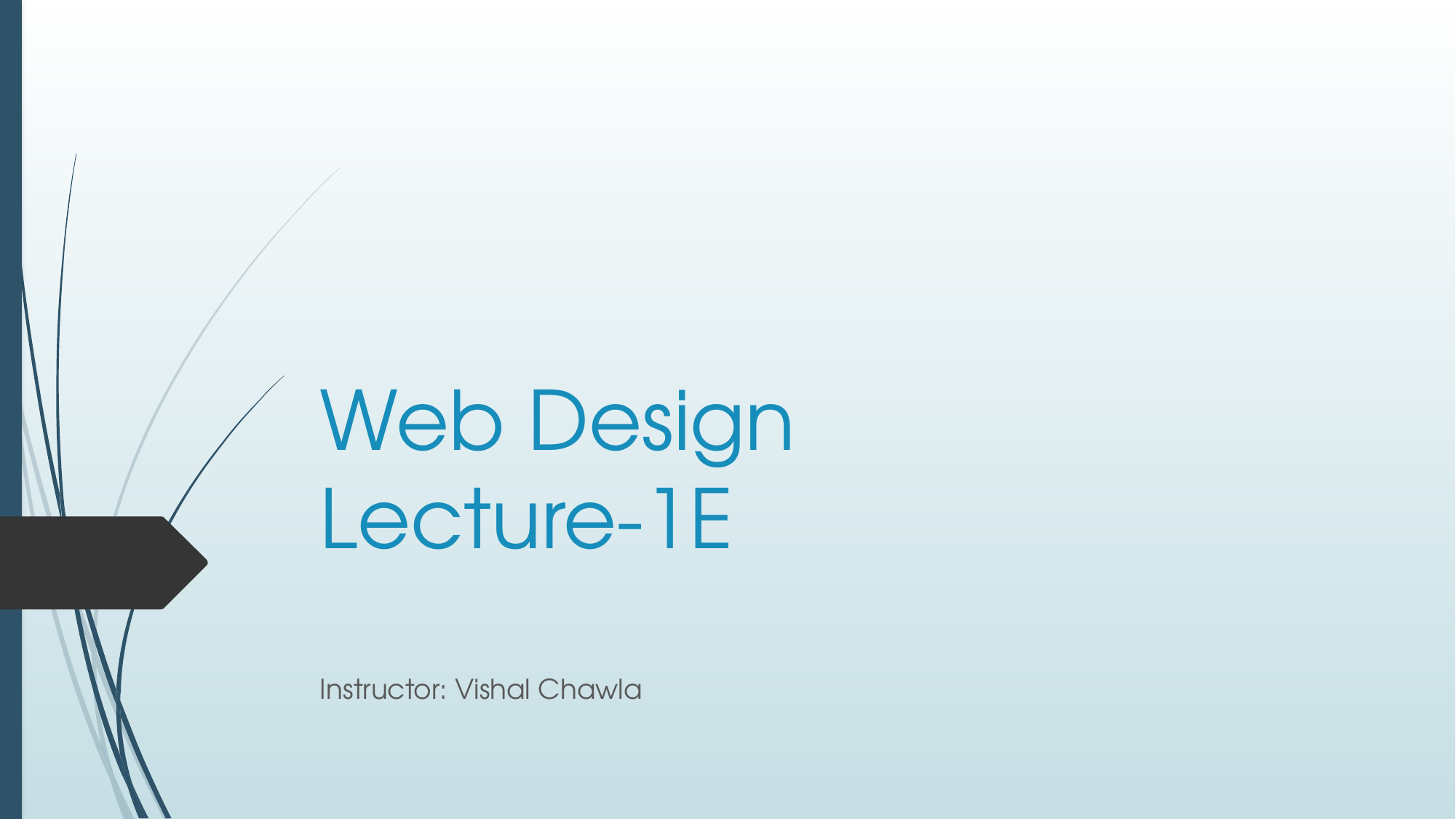

# Web Design Lecture-1E

Instructor: Vishal Chawla